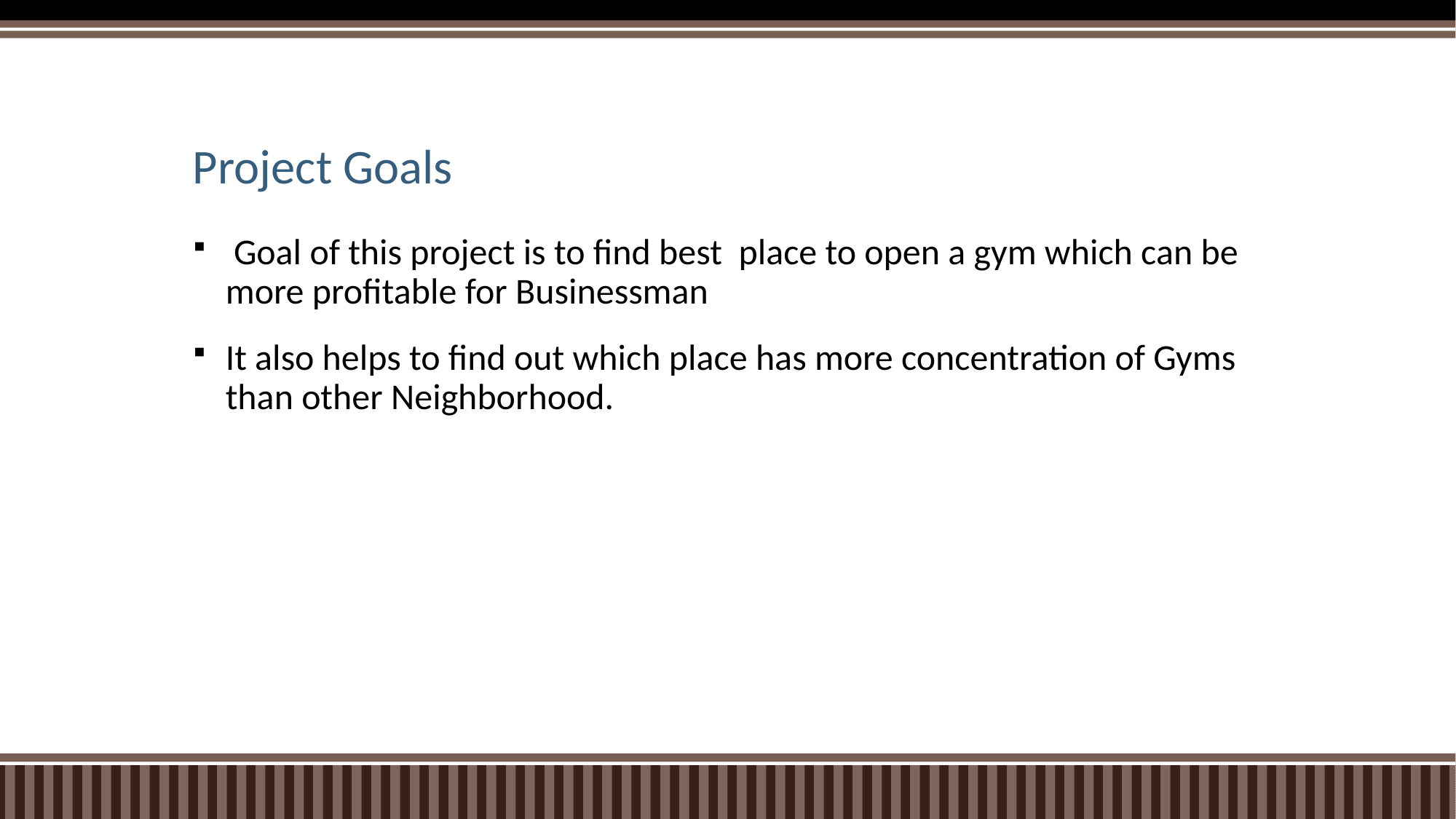

# Project Goals
 Goal of this project is to find best  place to open a gym which can be more profitable for Businessman
It also helps to find out which place has more concentration of Gyms than other Neighborhood.